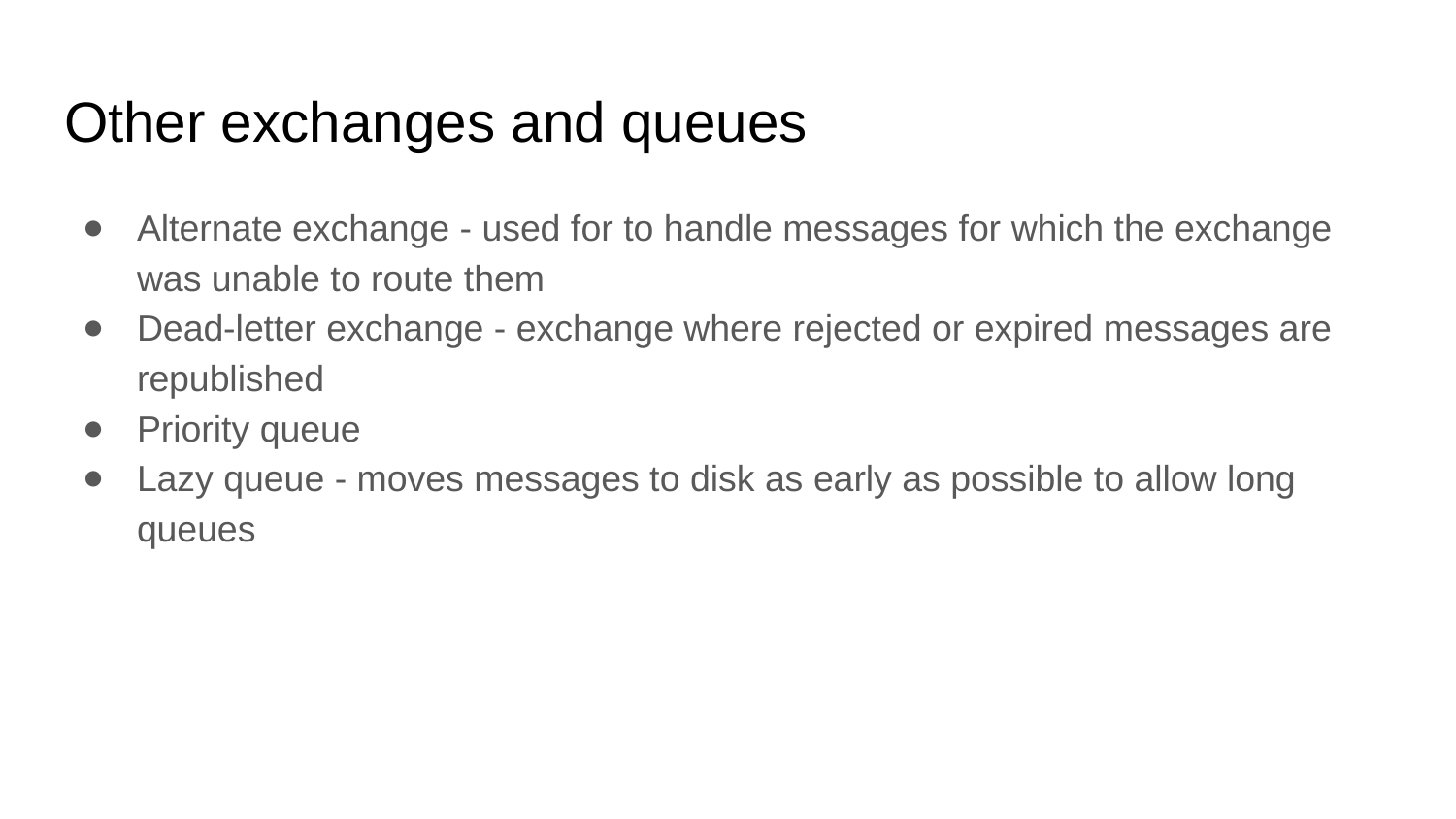

# Other exchanges and queues
Alternate exchange - used for to handle messages for which the exchange was unable to route them
Dead-letter exchange - exchange where rejected or expired messages are republished
Priority queue
Lazy queue - moves messages to disk as early as possible to allow long queues